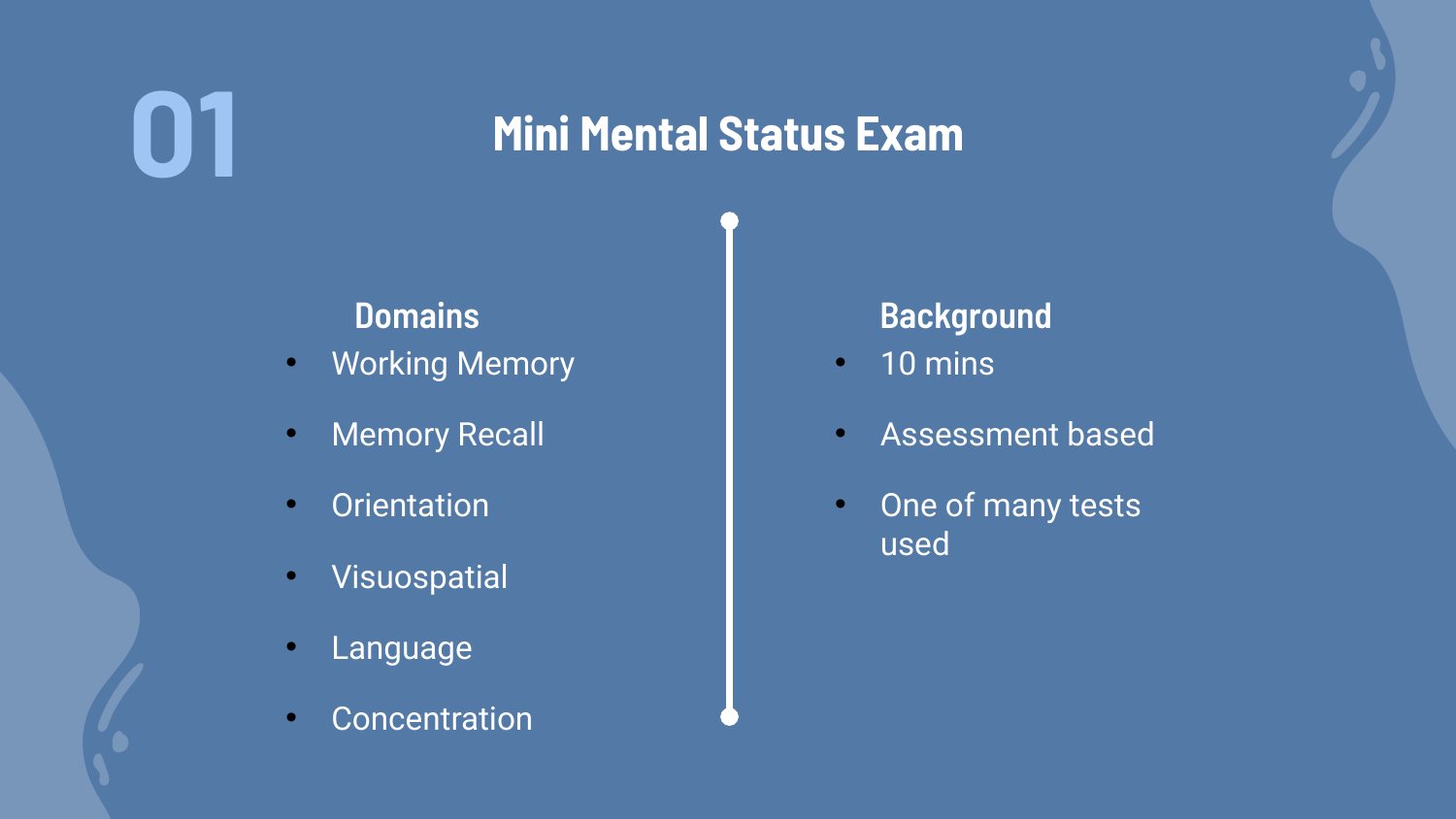

01
# Mini Mental Status Exam
Domains
Background
Working Memory
Memory Recall
Orientation
Visuospatial
Language
Concentration

10 mins
Assessment based
One of many tests used